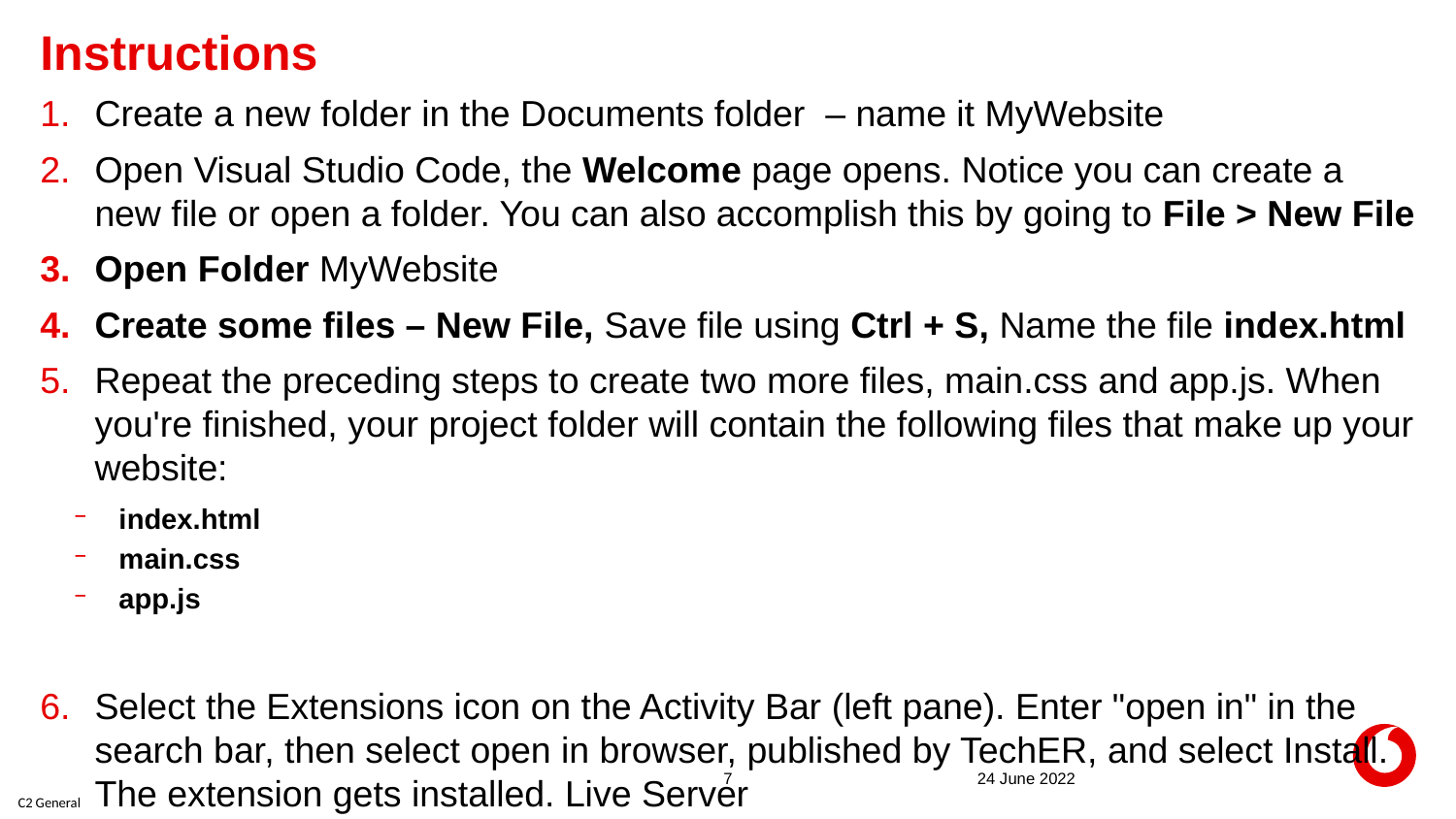

# Instructions
Create a new folder in the Documents folder  – name it MyWebsite
Open Visual Studio Code, the Welcome page opens. Notice you can create a new file or open a folder. You can also accomplish this by going to File > New File
Open Folder MyWebsite
Create some files – New File, Save file using Ctrl + S, Name the file index.html
Repeat the preceding steps to create two more files, main.css and app.js. When you're finished, your project folder will contain the following files that make up your website:
index.html
main.css
app.js

Select the Extensions icon on the Activity Bar (left pane). Enter "open in" in the search bar, then select open in browser, published by TechER, and select Install. The extension gets installed. Live Server

24 June 2022
7